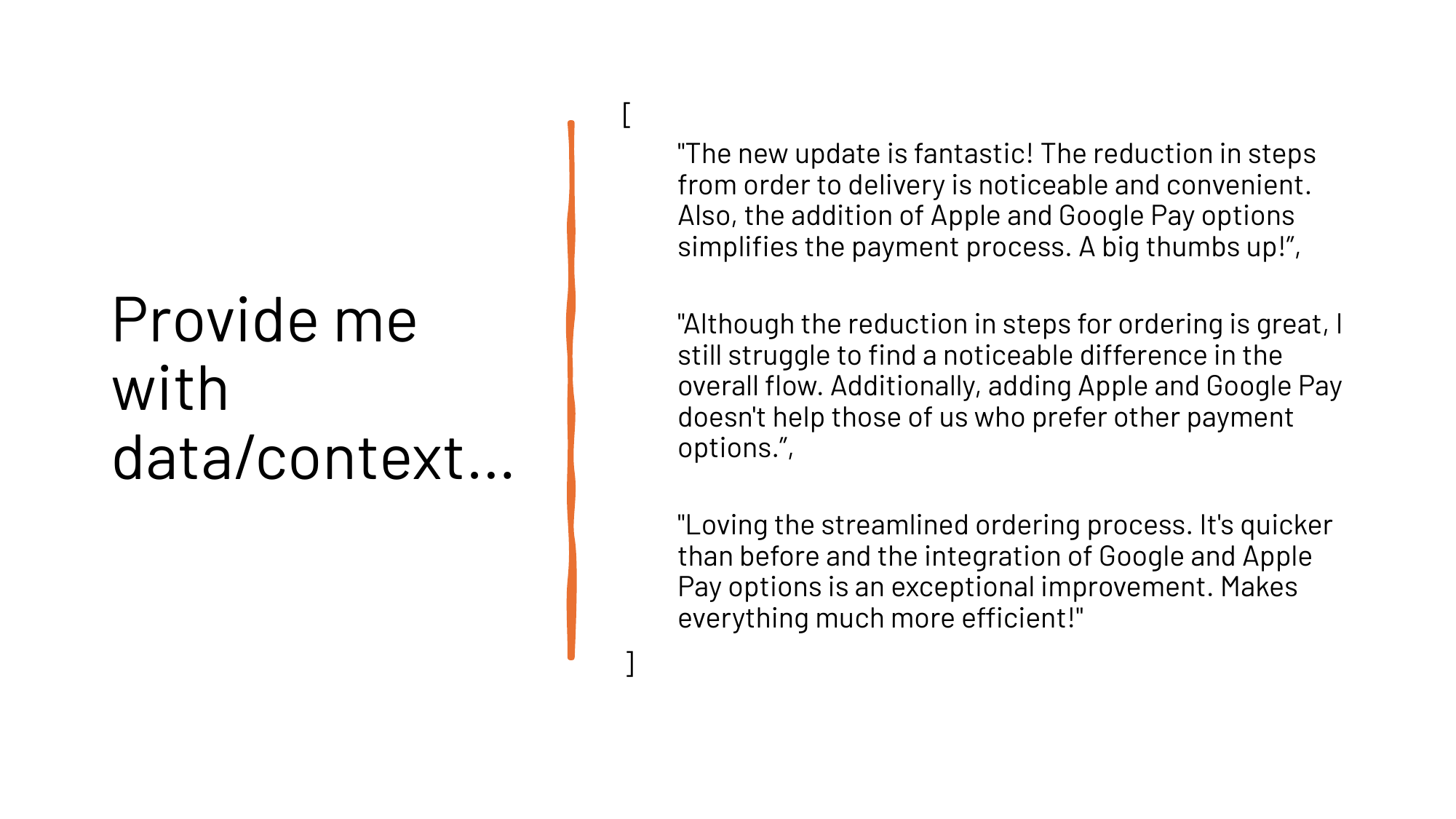

# Provide me with data/context…
[
"The new update is fantastic! The reduction in steps from order to delivery is noticeable and convenient. Also, the addition of Apple and Google Pay options simplifies the payment process. A big thumbs up!”,

"Although the reduction in steps for ordering is great, I still struggle to find a noticeable difference in the overall flow. Additionally, adding Apple and Google Pay doesn't help those of us who prefer other payment options.”,

"Loving the streamlined ordering process. It's quicker than before and the integration of Google and Apple Pay options is an exceptional improvement. Makes everything much more efficient!"
]